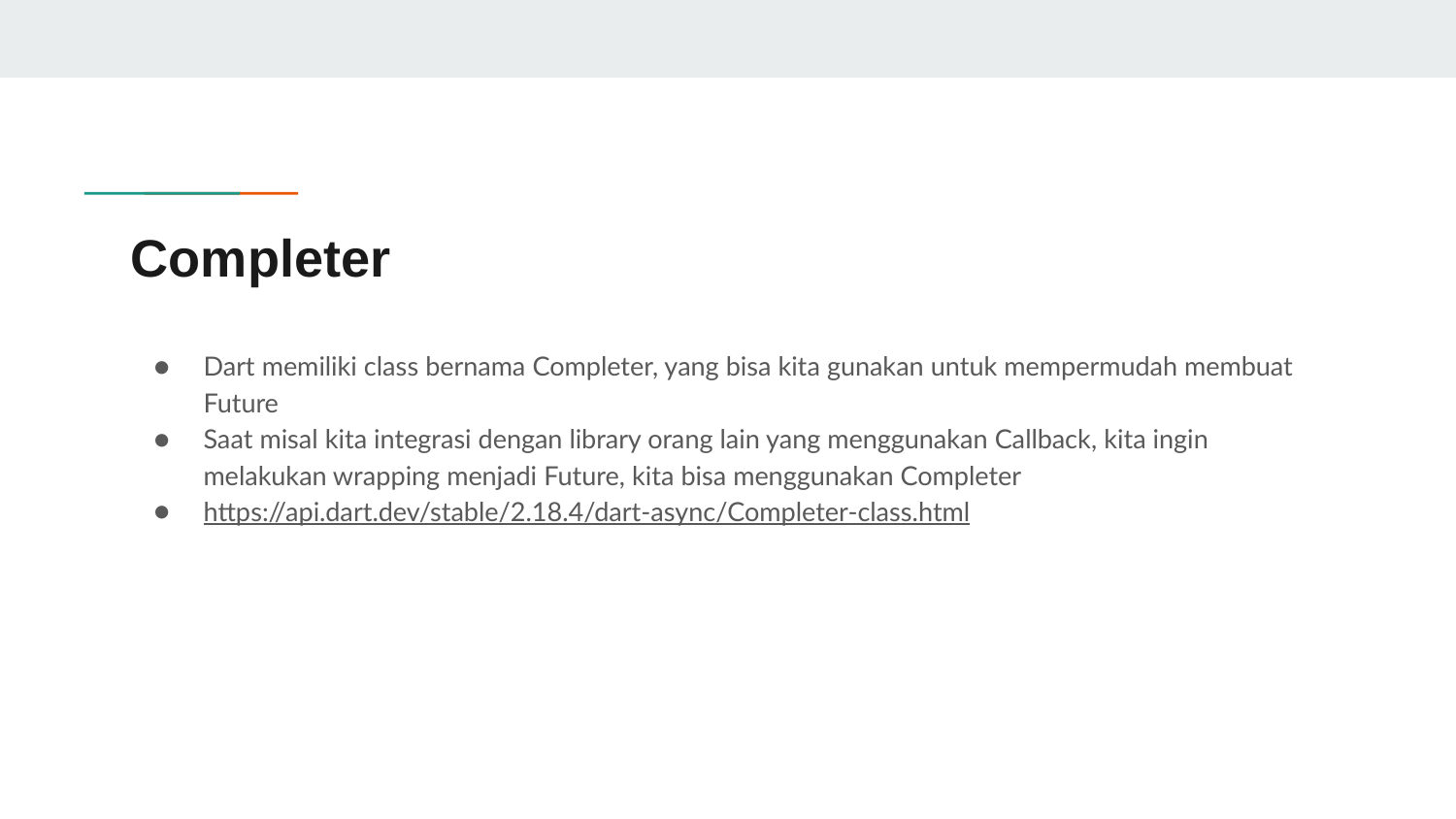

# Completer
Dart memiliki class bernama Completer, yang bisa kita gunakan untuk mempermudah membuat Future
Saat misal kita integrasi dengan library orang lain yang menggunakan Callback, kita ingin melakukan wrapping menjadi Future, kita bisa menggunakan Completer
https://api.dart.dev/stable/2.18.4/dart-async/Completer-class.html